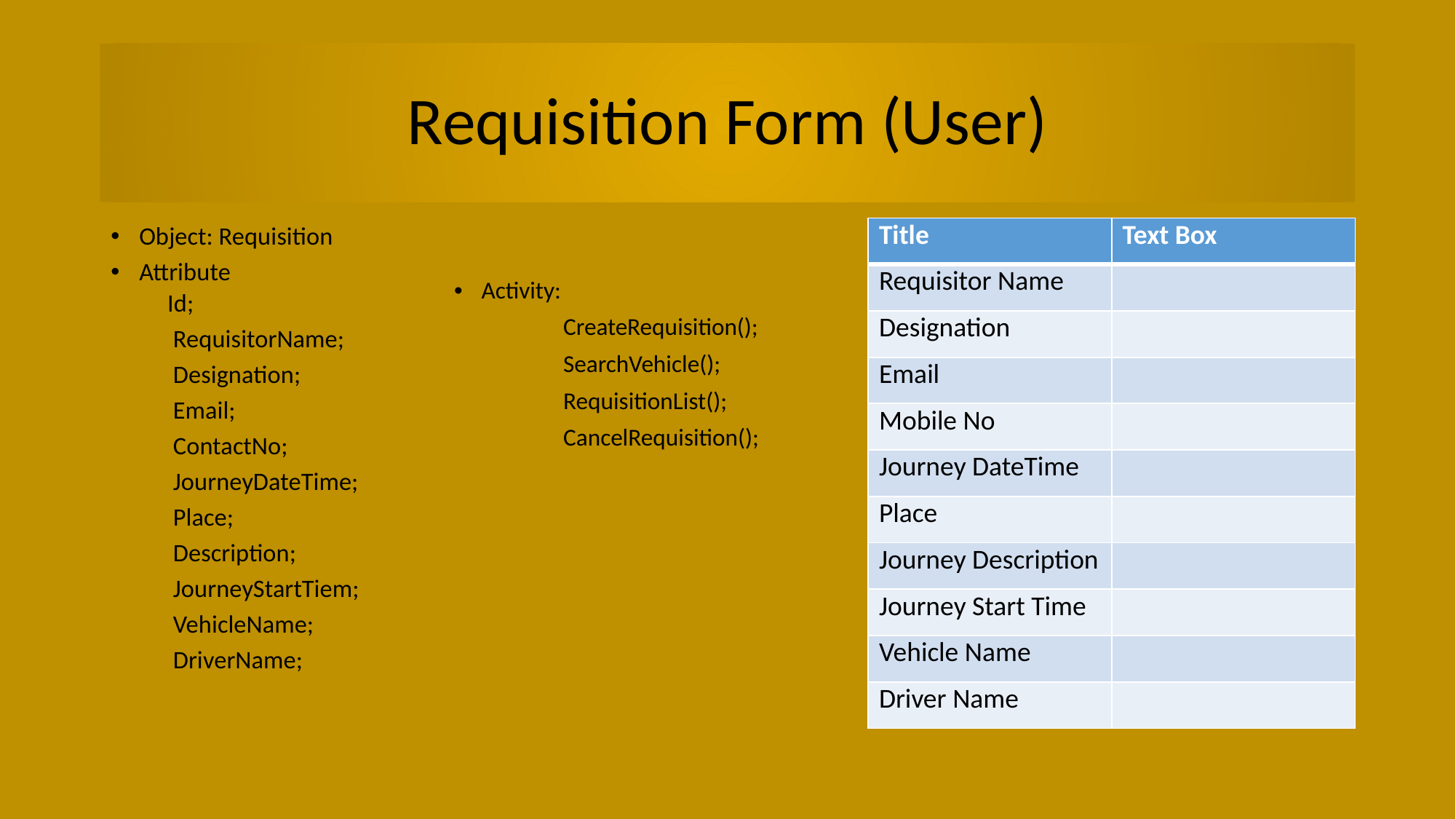

# Requisition Form (User)
Object: Requisition
Attribute
	Id;
	RequisitorName;
	Designation;
	Email;
	ContactNo;
	JourneyDateTime;
	Place;
	Description;
	JourneyStartTiem;
	VehicleName;
	DriverName;

Activity:
	CreateRequisition();
	SearchVehicle();
	RequisitionList();
	CancelRequisition();

| Title | Text Box |
| --- | --- |
| Requisitor Name |  |
| Designation |  |
| Email |  |
| Mobile No |  |
| Journey DateTime |  |
| Place |  |
| Journey Description |  |
| Journey Start Time |  |
| Vehicle Name |  |
| Driver Name |  |